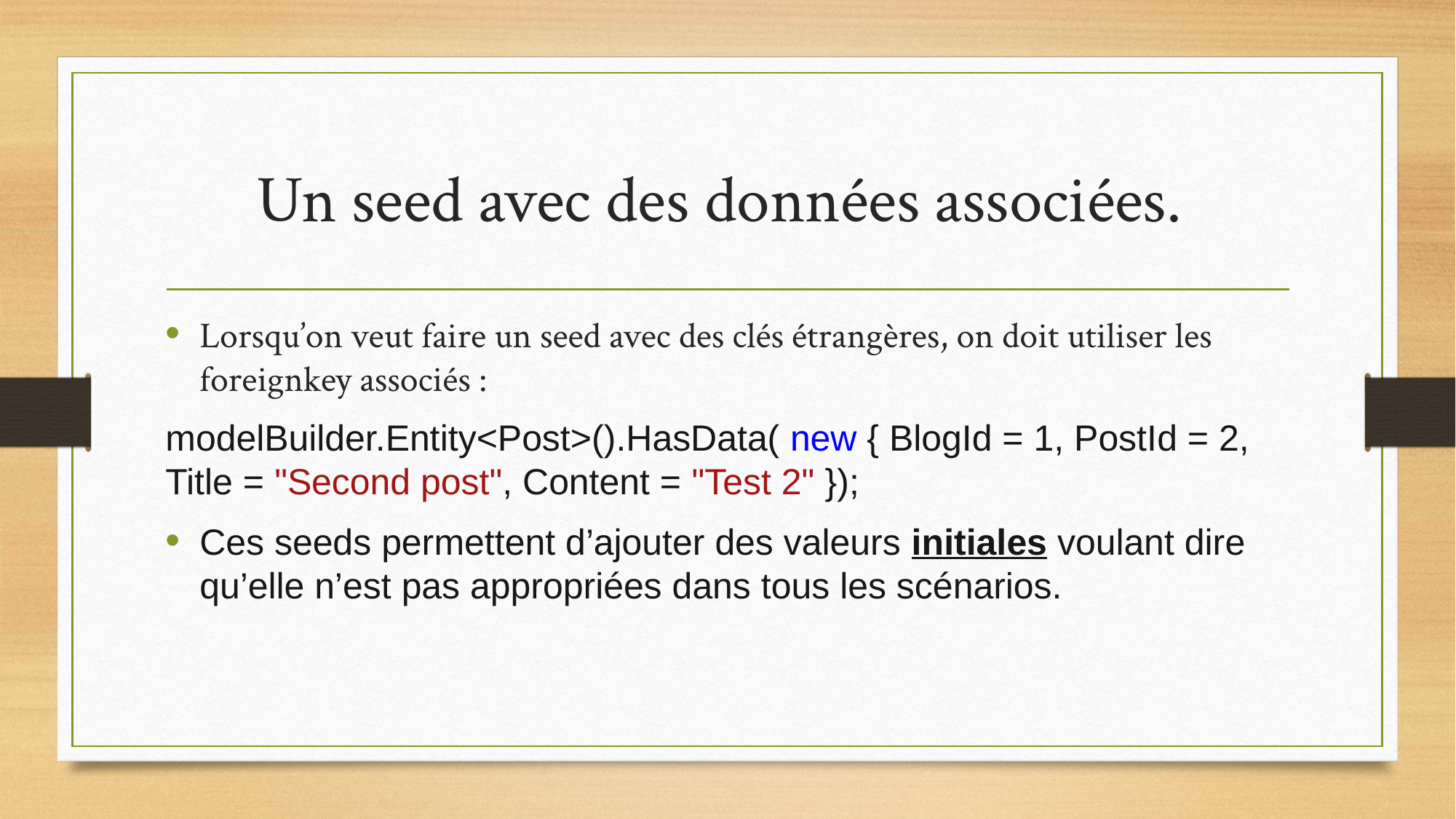

# Un seed avec des données associées.
Lorsqu’on veut faire un seed avec des clés étrangères, on doit utiliser les foreignkey associés :
modelBuilder.Entity<Post>().HasData( new { BlogId = 1, PostId = 2, Title = "Second post", Content = "Test 2" });
Ces seeds permettent d’ajouter des valeurs initiales voulant dire qu’elle n’est pas appropriées dans tous les scénarios.